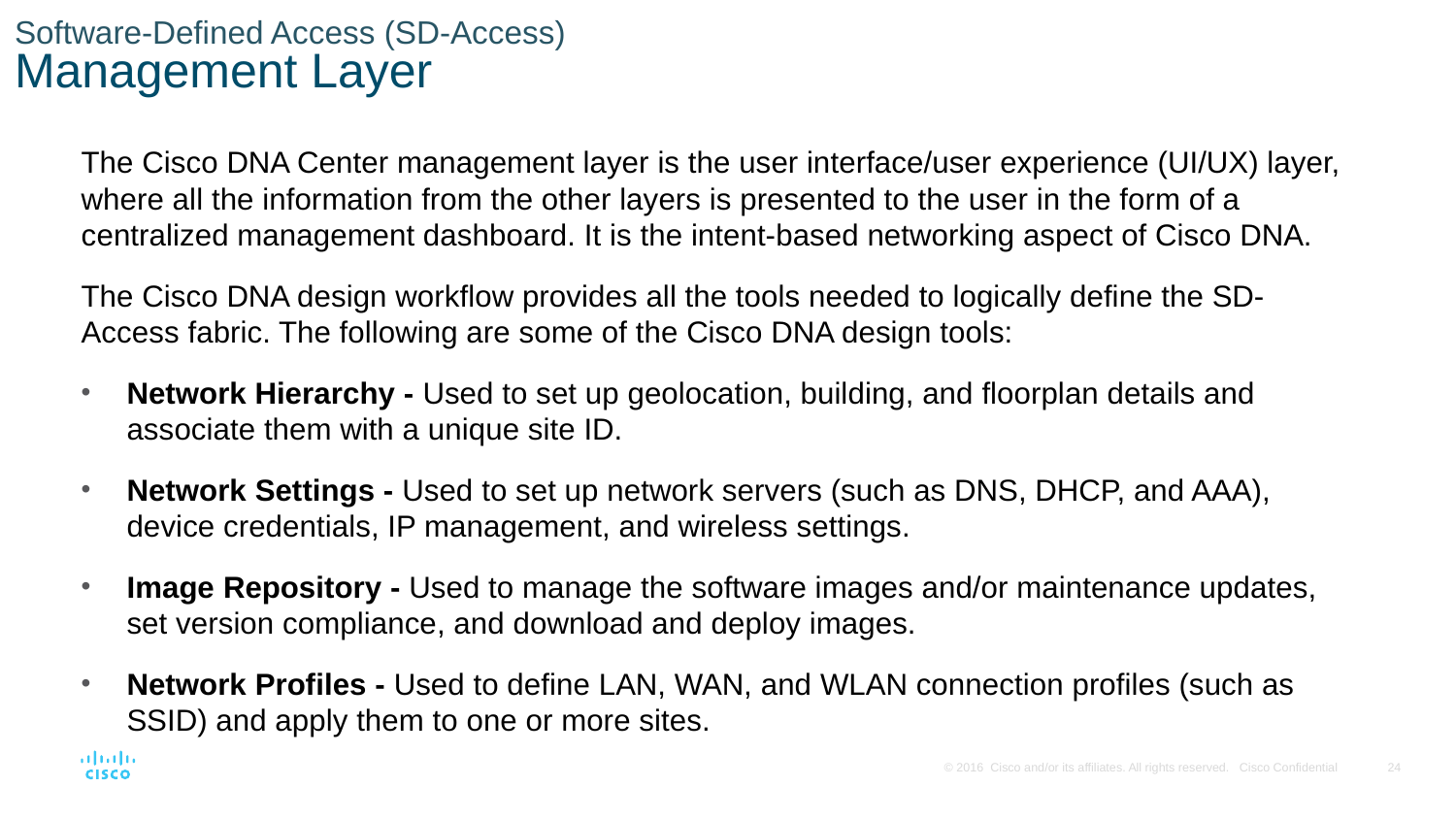

# Software-Defined Access (SD-Access) Management Layer
The Cisco DNA Center management layer is the user interface/user experience (UI/UX) layer, where all the information from the other layers is presented to the user in the form of a centralized management dashboard. It is the intent-based networking aspect of Cisco DNA.
The Cisco DNA design workflow provides all the tools needed to logically define the SD-Access fabric. The following are some of the Cisco DNA design tools:
Network Hierarchy - Used to set up geolocation, building, and floorplan details and associate them with a unique site ID.
Network Settings - Used to set up network servers (such as DNS, DHCP, and AAA), device credentials, IP management, and wireless settings.
Image Repository - Used to manage the software images and/or maintenance updates, set version compliance, and download and deploy images.
Network Profiles - Used to define LAN, WAN, and WLAN connection profiles (such as SSID) and apply them to one or more sites.